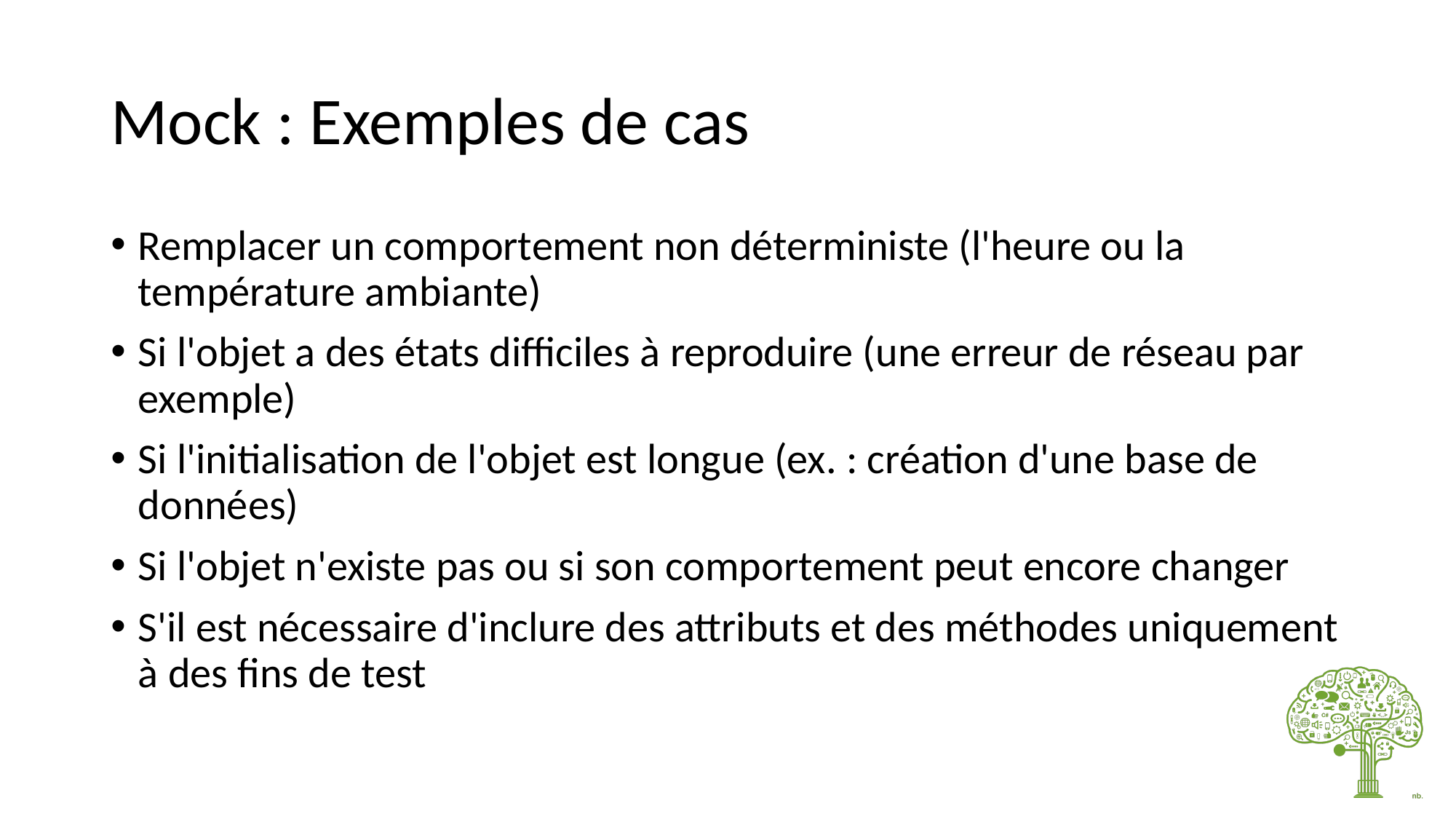

# Mock : Exemples de cas
Remplacer un comportement non déterministe (l'heure ou la température ambiante)
Si l'objet a des états difficiles à reproduire (une erreur de réseau par exemple)
Si l'initialisation de l'objet est longue (ex. : création d'une base de données)
Si l'objet n'existe pas ou si son comportement peut encore changer
S'il est nécessaire d'inclure des attributs et des méthodes uniquement à des fins de test